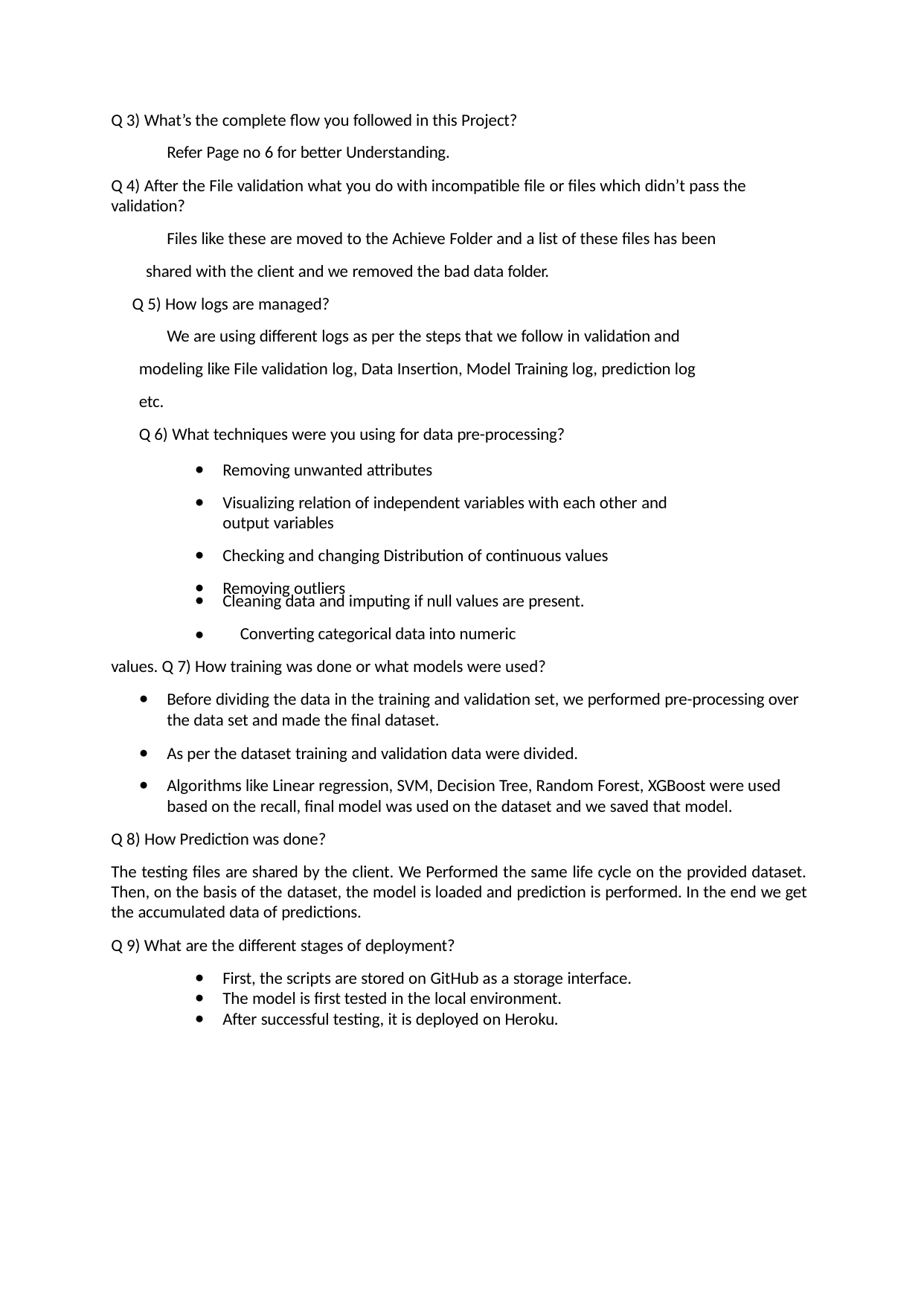

Q 3) What’s the complete flow you followed in this Project?
Refer Page no 6 for better Understanding.
Q 4) After the File validation what you do with incompatible file or files which didn’t pass the  validation?
Files like these are moved to the Achieve Folder and a list of these files has been  shared with the client and we removed the bad data folder.
Q 5) How logs are managed?
We are using different logs as per the steps that we follow in validation and  modeling like File validation log, Data Insertion, Model Training log, prediction log  etc.
Q 6) What techniques were you using for data pre-processing?
Removing unwanted attributes
Visualizing relation of independent variables with each other and output variables
Checking and changing Distribution of continuous values
Removing outliers
Cleaning data and imputing if null values are present.
●
Converting categorical data into numeric
values. Q 7) How training was done or what models were used?
Before dividing the data in the training and validation set, we performed pre-processing over  the data set and made the final dataset.
As per the dataset training and validation data were divided.
Algorithms like Linear regression, SVM, Decision Tree, Random Forest, XGBoost were used  based on the recall, final model was used on the dataset and we saved that model.
Q 8) How Prediction was done?
The testing files are shared by the client. We Performed the same life cycle on the provided dataset.  Then, on the basis of the dataset, the model is loaded and prediction is performed. In the end we get  the accumulated data of predictions.
Q 9) What are the different stages of deployment?
First, the scripts are stored on GitHub as a storage interface.
The model is first tested in the local environment.
After successful testing, it is deployed on Heroku.
iNeuron.ai
7